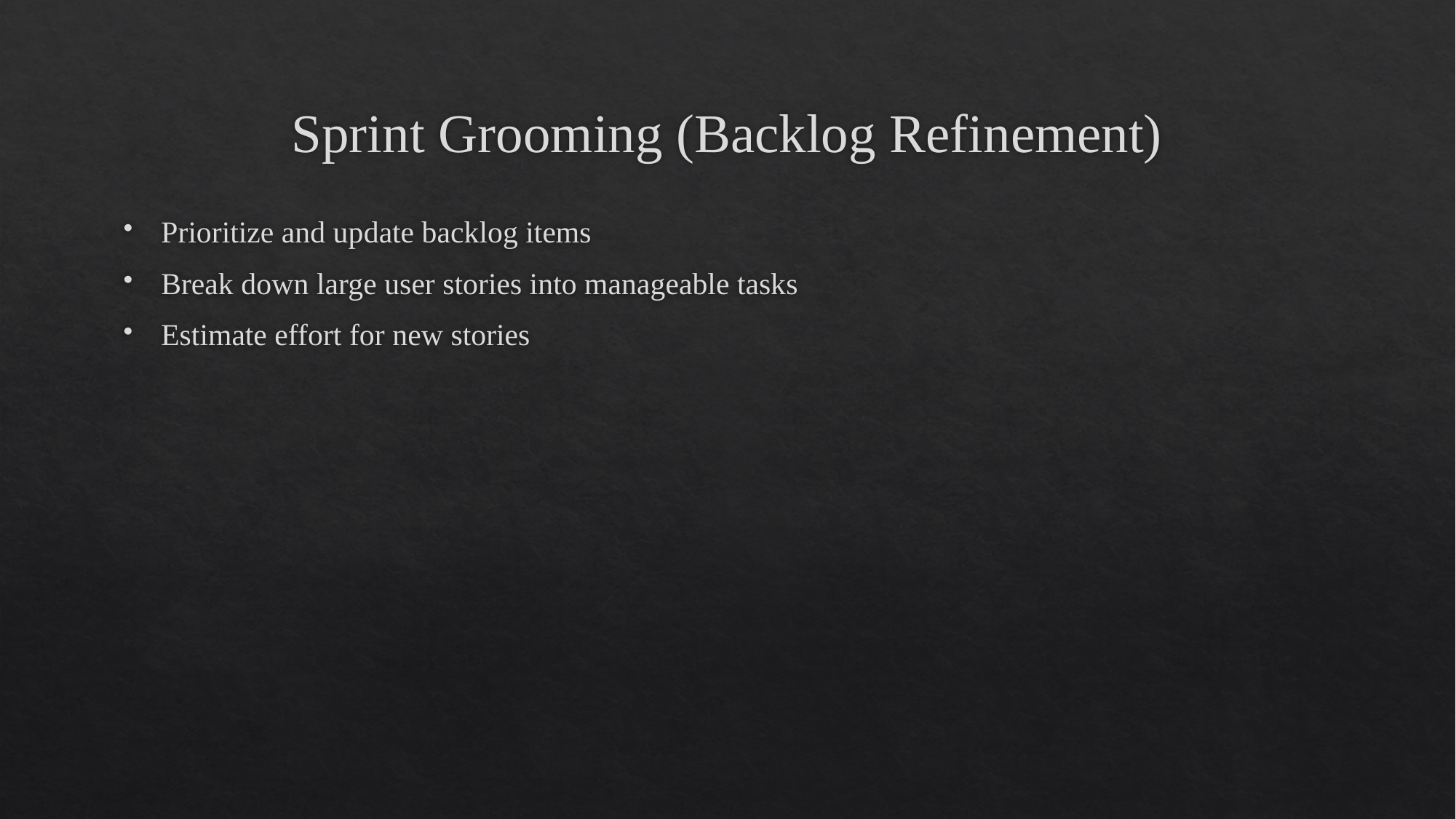

Break down large user stories into manageable tasks

# Sprint Grooming (Backlog Refinement)
Prioritize and update backlog items
Break down large user stories into manageable tasks
Estimate effort for new stories